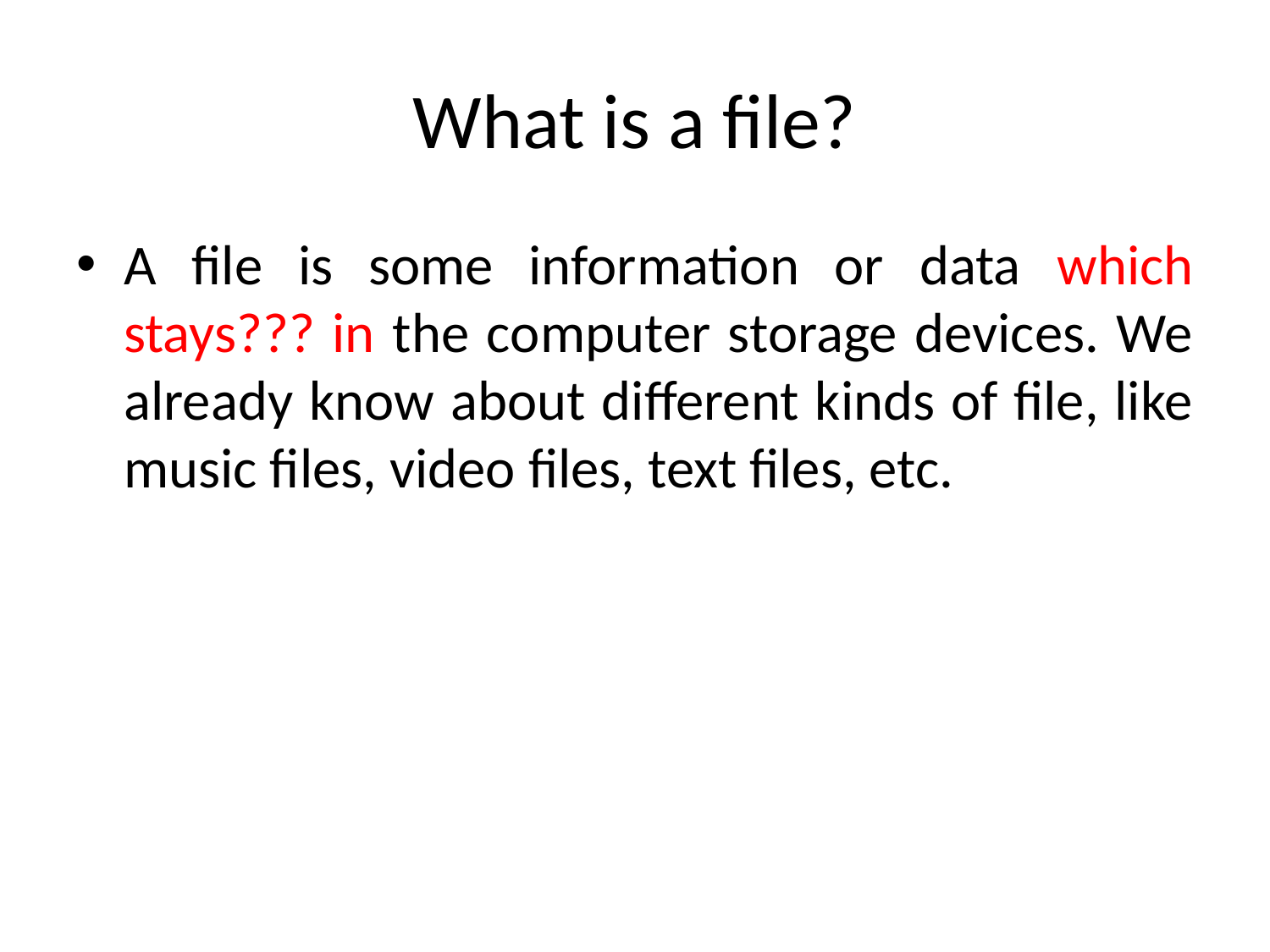

# What is a file?
A file is some information or data which stays??? in the computer storage devices. We already know about different kinds of file, like music files, video files, text files, etc.